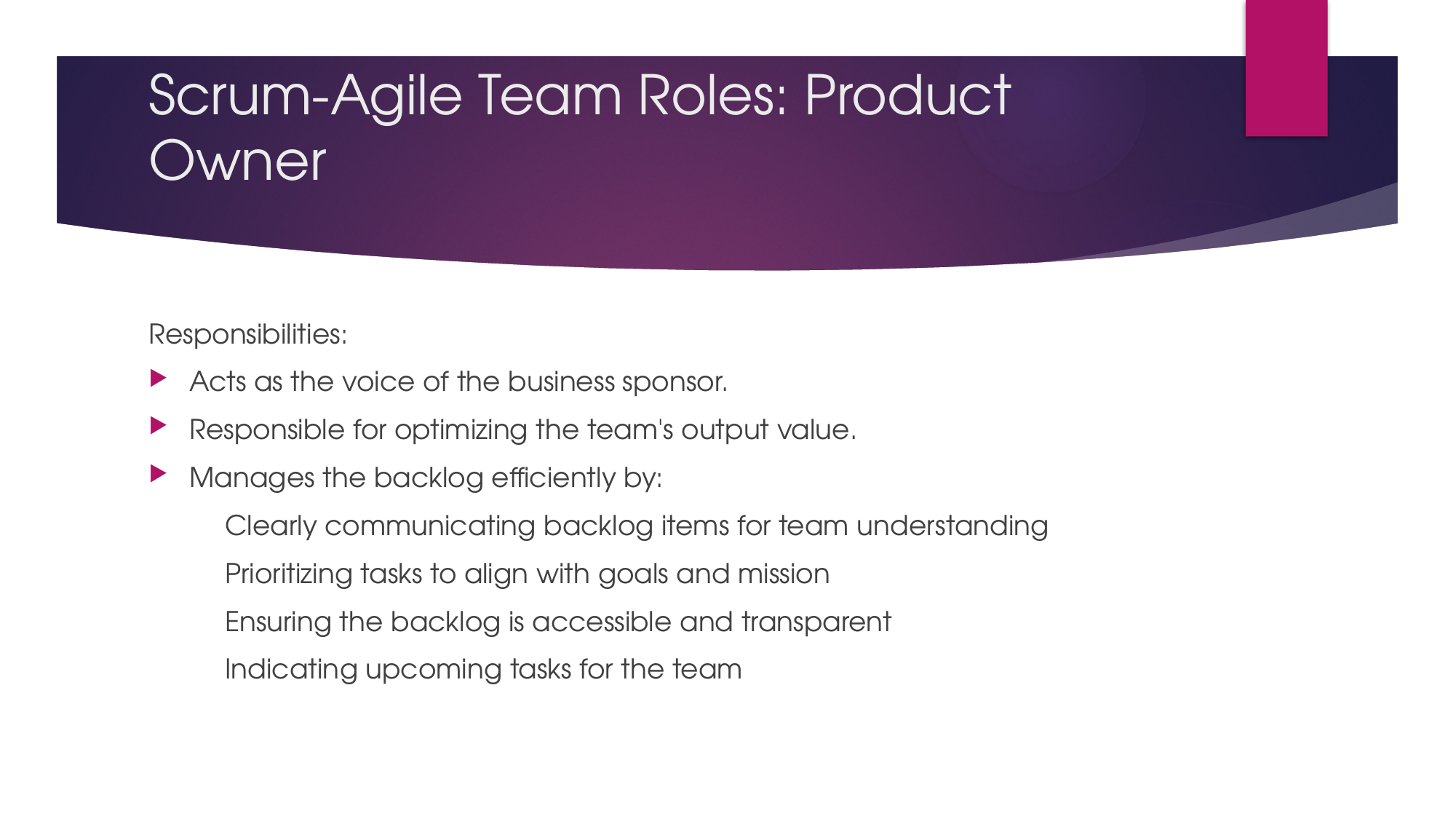

# Scrum-Agile Team Roles: Product Owner
Responsibilities:
Acts as the voice of the business sponsor.
Responsible for optimizing the team's output value.
Manages the backlog efficiently by:
          Clearly communicating backlog items for team understanding
          Prioritizing tasks to align with goals and mission
          Ensuring the backlog is accessible and transparent
          Indicating upcoming tasks for the team